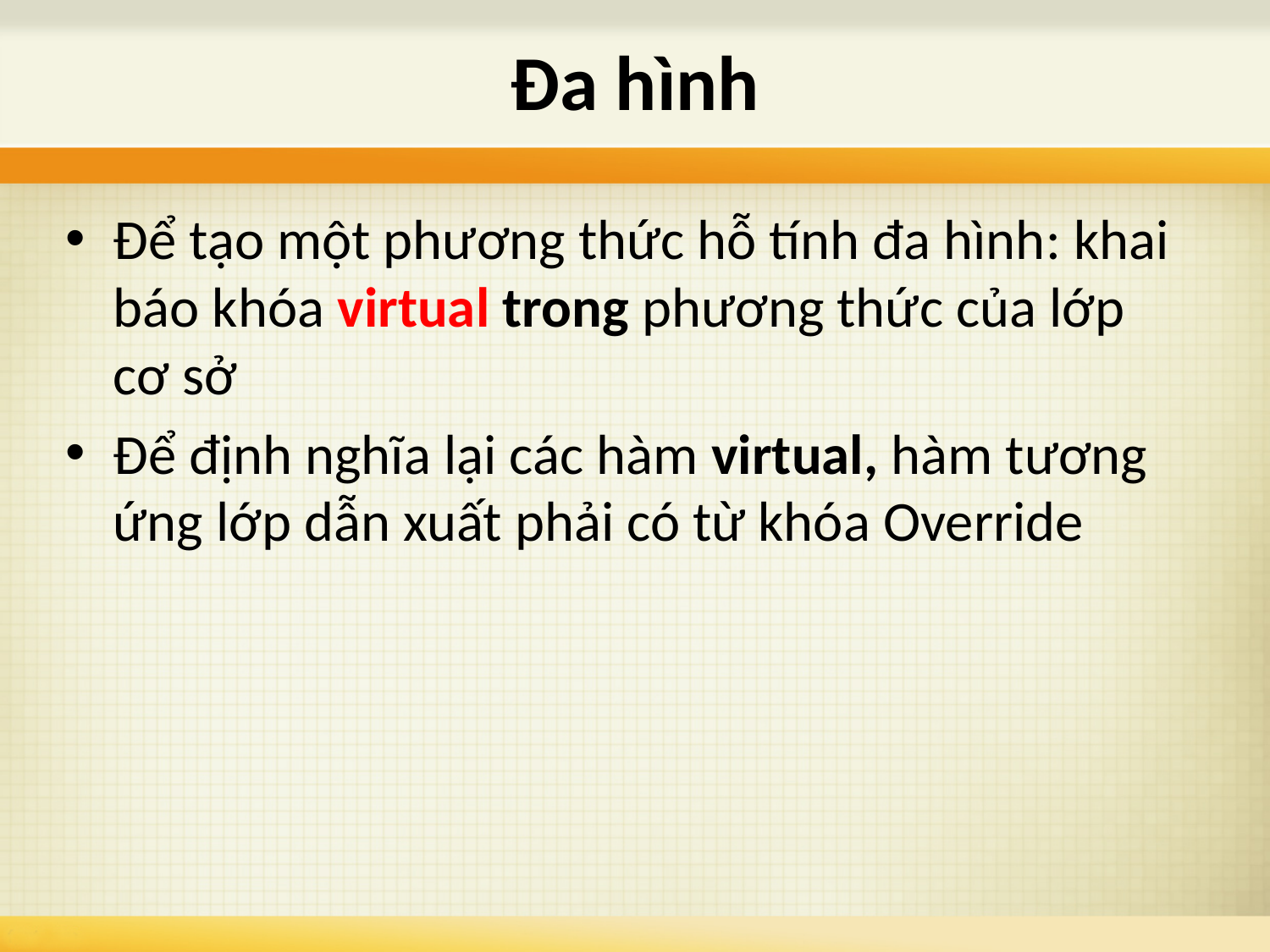

# Đa hình
Để tạo một phương thức hỗ tính đa hình: khai báo khóa virtual trong phương thức của lớp cơ sở
Để định nghĩa lại các hàm virtual, hàm tương ứng lớp dẫn xuất phải có từ khóa Override